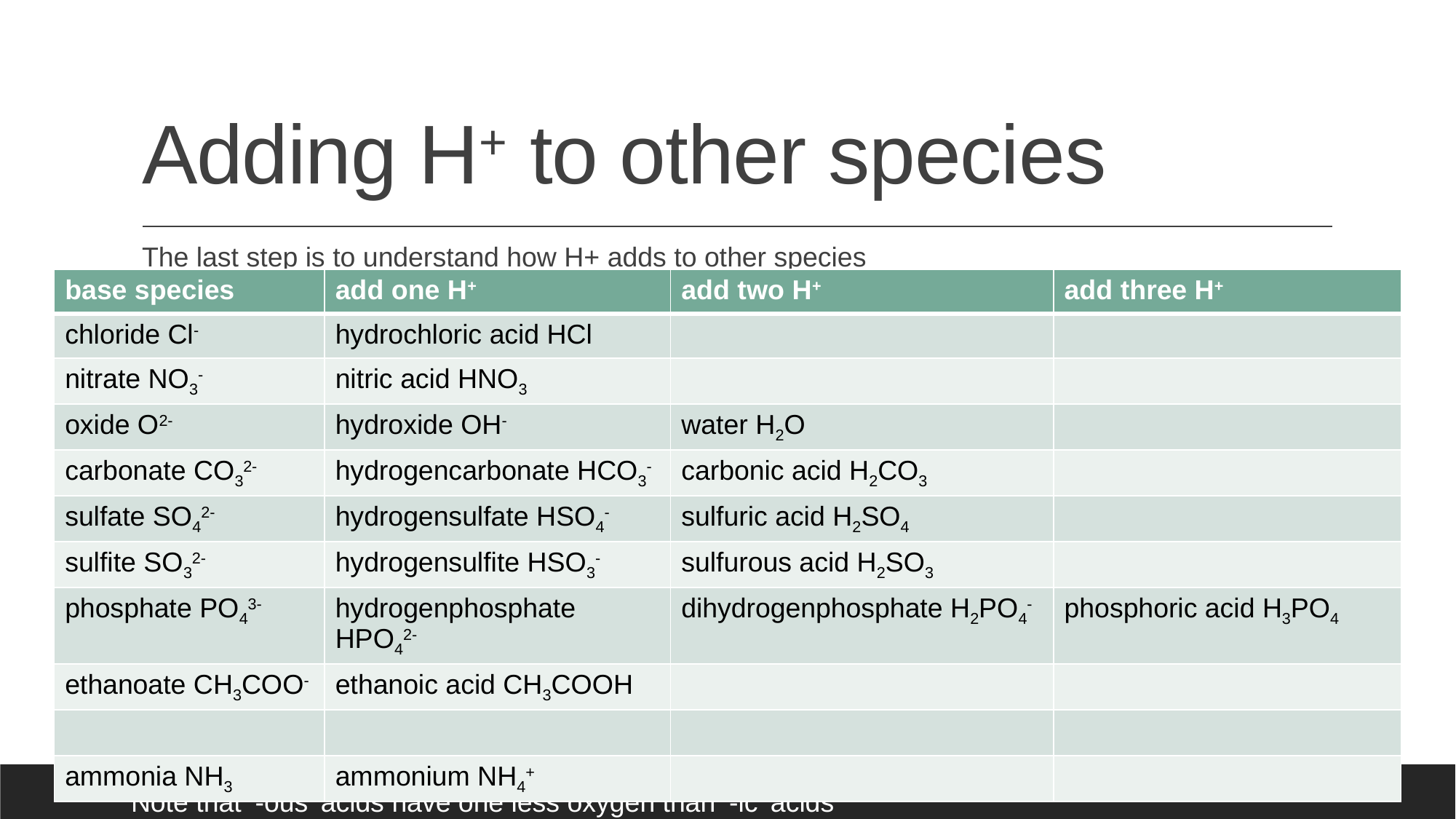

# Adding H+ to other species
The last step is to understand how H+ adds to other species

Note that ‘-ous’ acids have one less oxygen than ‘-ic’ acids
| base species | add one H+ | add two H+ | add three H+ |
| --- | --- | --- | --- |
| chloride Cl- | hydrochloric acid HCl |  |  |
| nitrate NO3- | nitric acid HNO3 |  |  |
| oxide O2- | hydroxide OH- | water H2O |  |
| carbonate CO32- | hydrogencarbonate HCO3- | carbonic acid H2CO3 |  |
| sulfate SO42- | hydrogensulfate HSO4- | sulfuric acid H2SO4 |  |
| sulfite SO32- | hydrogensulfite HSO3- | sulfurous acid H2SO3 |  |
| phosphate PO43- | hydrogenphosphate HPO42- | dihydrogenphosphate H2PO4- | phosphoric acid H3PO4 |
| ethanoate CH3COO- | ethanoic acid CH3COOH |  |  |
|  |  |  |  |
| ammonia NH3 | ammonium NH4+ |  |  |